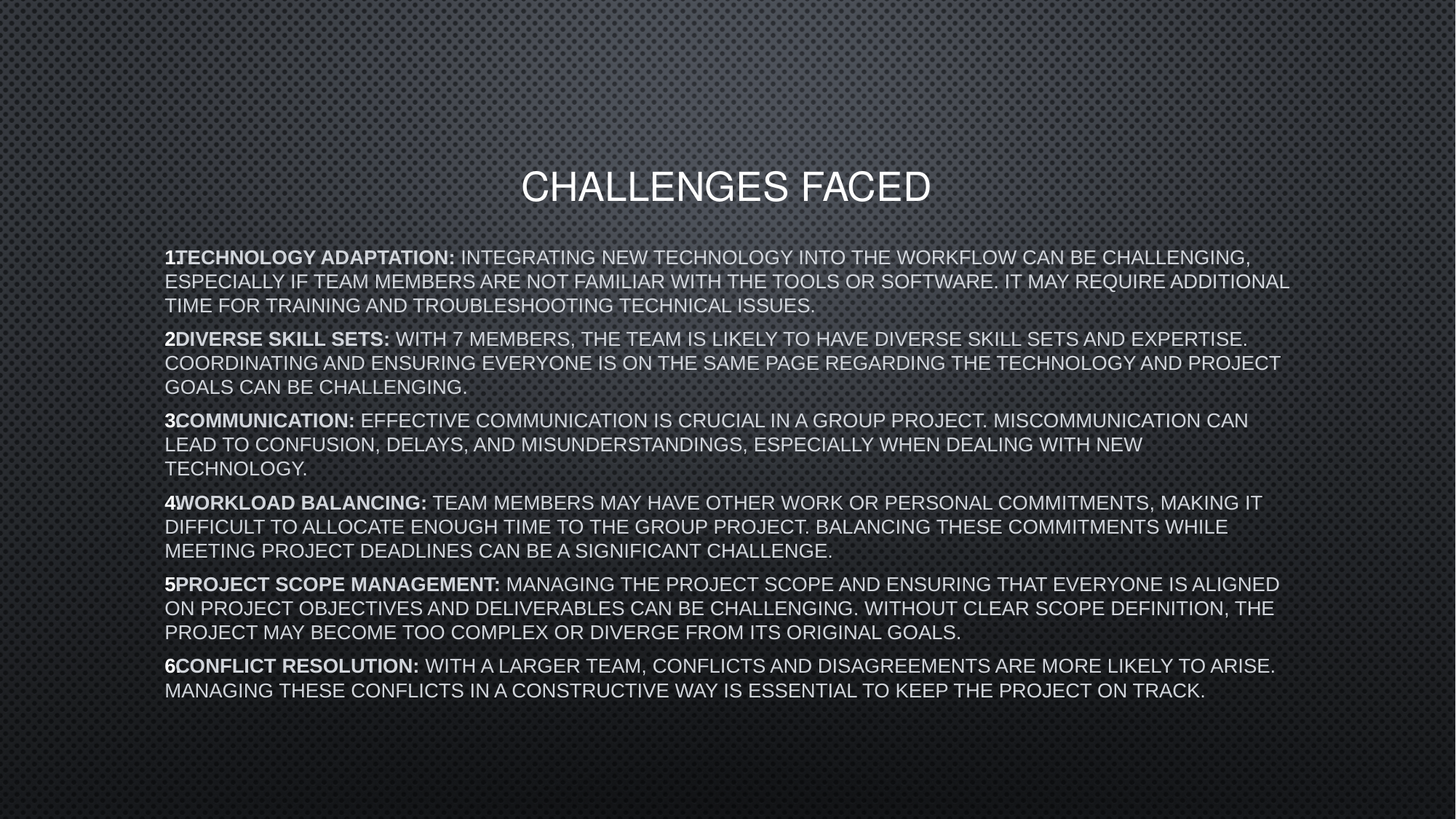

# Challenges Faced
Technology Adaptation: Integrating new technology into the workflow can be challenging, especially if team members are not familiar with the tools or software. It may require additional time for training and troubleshooting technical issues.
Diverse Skill Sets: With 7 members, the team is likely to have diverse skill sets and expertise. Coordinating and ensuring everyone is on the same page regarding the technology and project goals can be challenging.
Communication: Effective communication is crucial in a group project. Miscommunication can lead to confusion, delays, and misunderstandings, especially when dealing with new technology.
Workload Balancing: Team members may have other work or personal commitments, making it difficult to allocate enough time to the group project. Balancing these commitments while meeting project deadlines can be a significant challenge.
Project Scope Management: Managing the project scope and ensuring that everyone is aligned on project objectives and deliverables can be challenging. Without clear scope definition, the project may become too complex or diverge from its original goals.
Conflict Resolution: With a larger team, conflicts and disagreements are more likely to arise. Managing these conflicts in a constructive way is essential to keep the project on track.